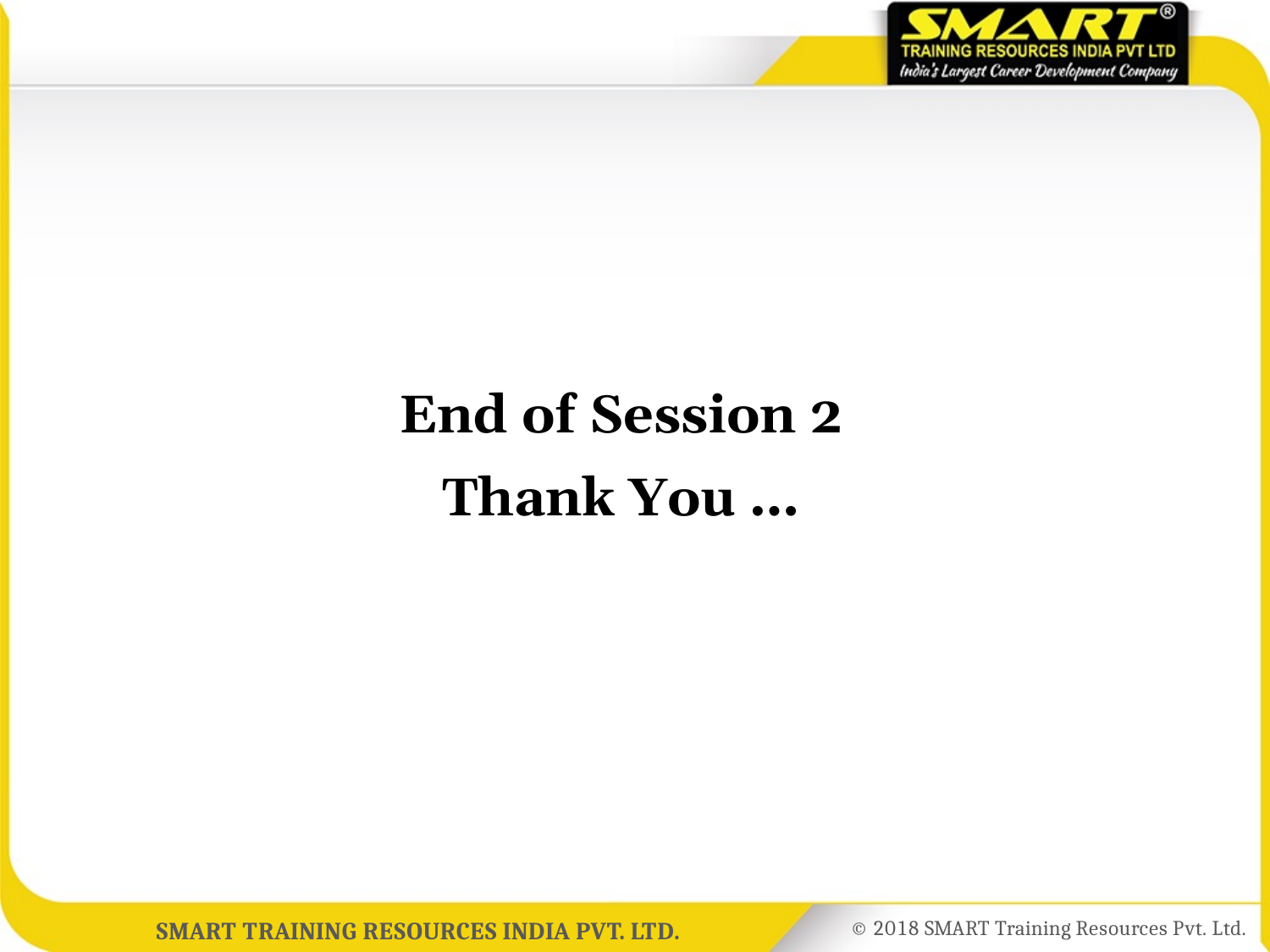

End of Session 2
Thank You …